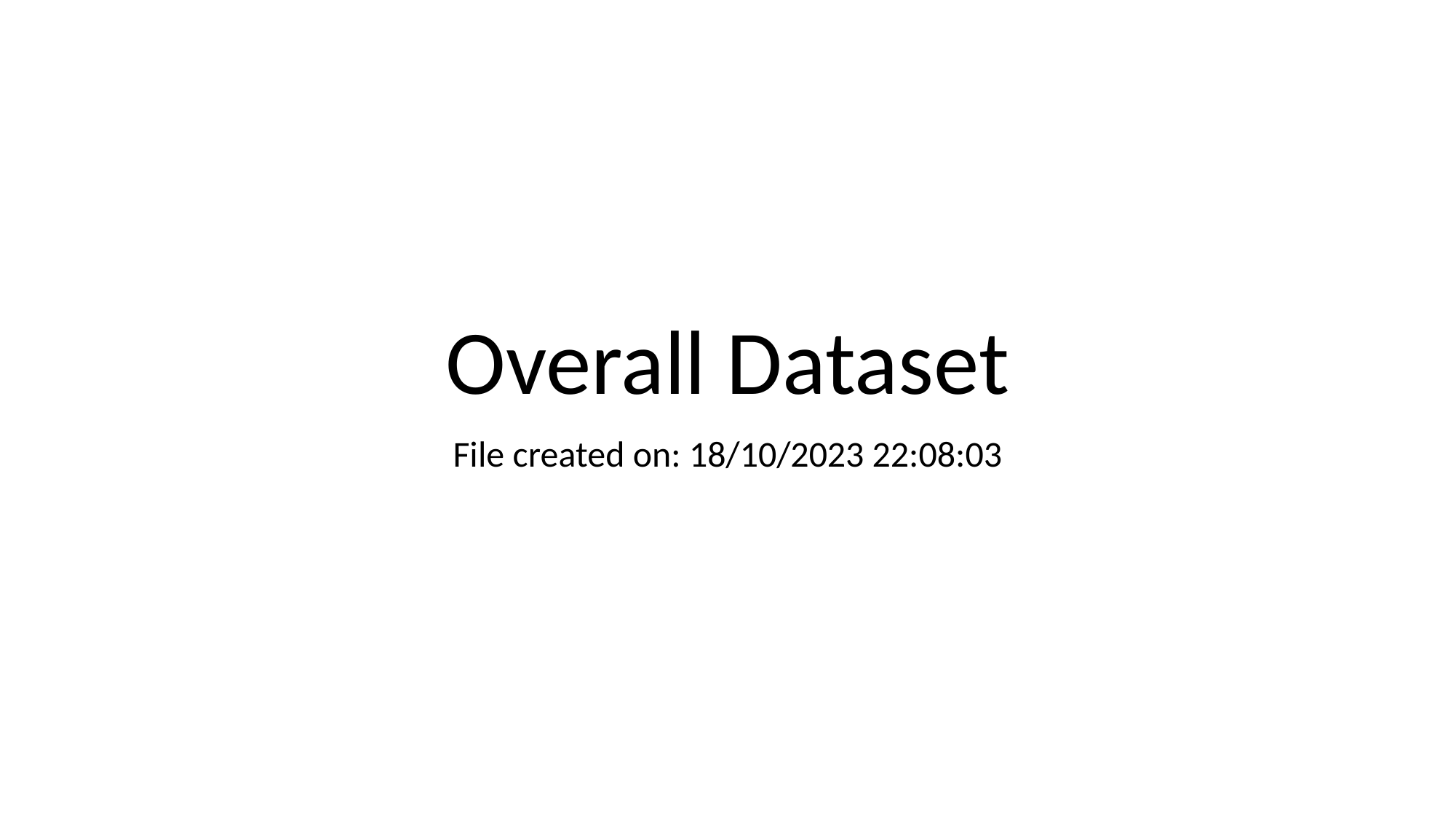

# Overall Dataset
File created on: 18/10/2023 22:08:03